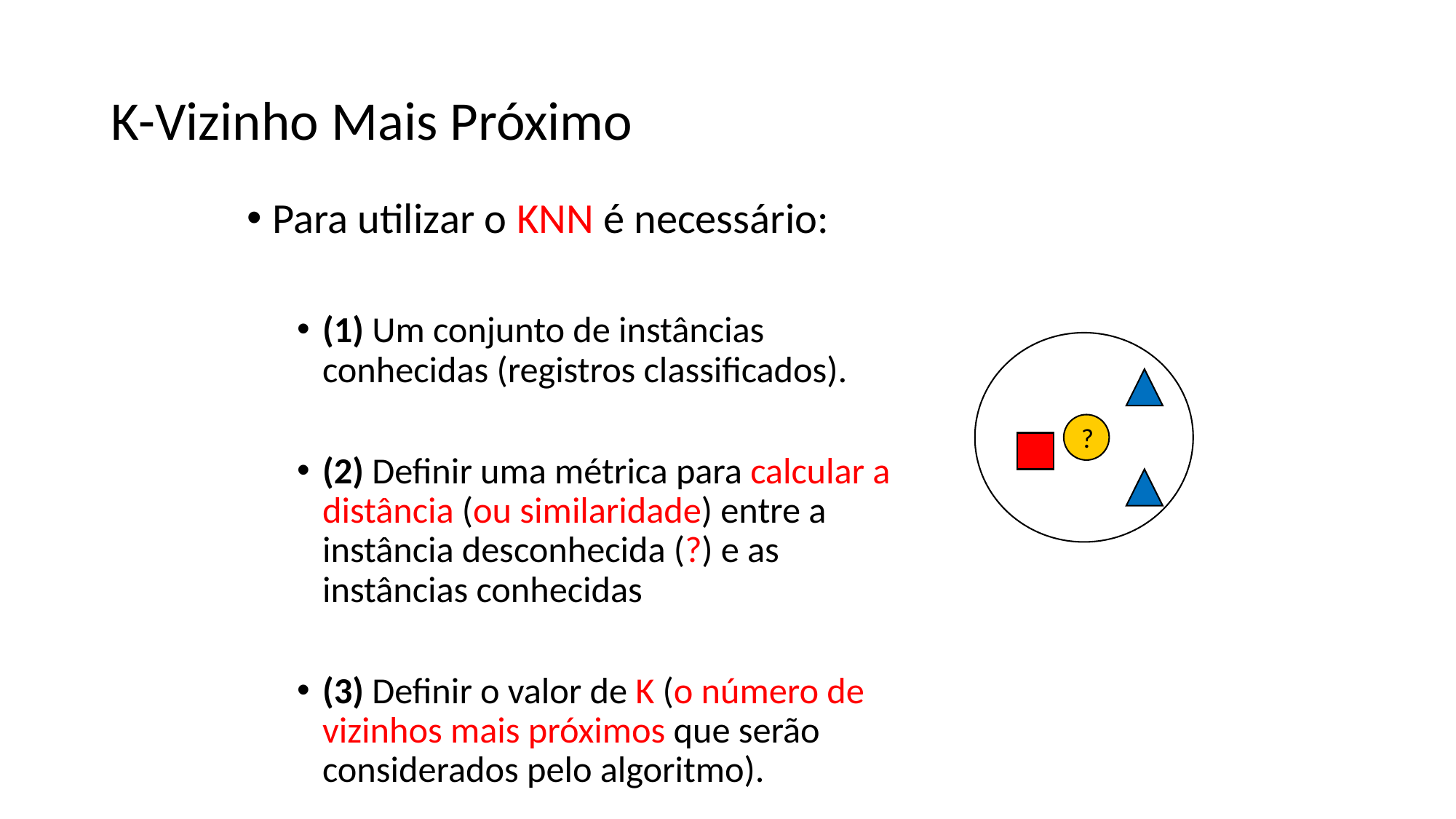

# K-Vizinho Mais Próximo
Para utilizar o KNN é necessário:

(1) Um conjunto de instâncias conhecidas (registros classificados).

(2) Definir uma métrica para calcular a distância (ou similaridade) entre a instância desconhecida (?) e as instâncias conhecidas

(3) Definir o valor de K (o número de vizinhos mais próximos que serão considerados pelo algoritmo).

?